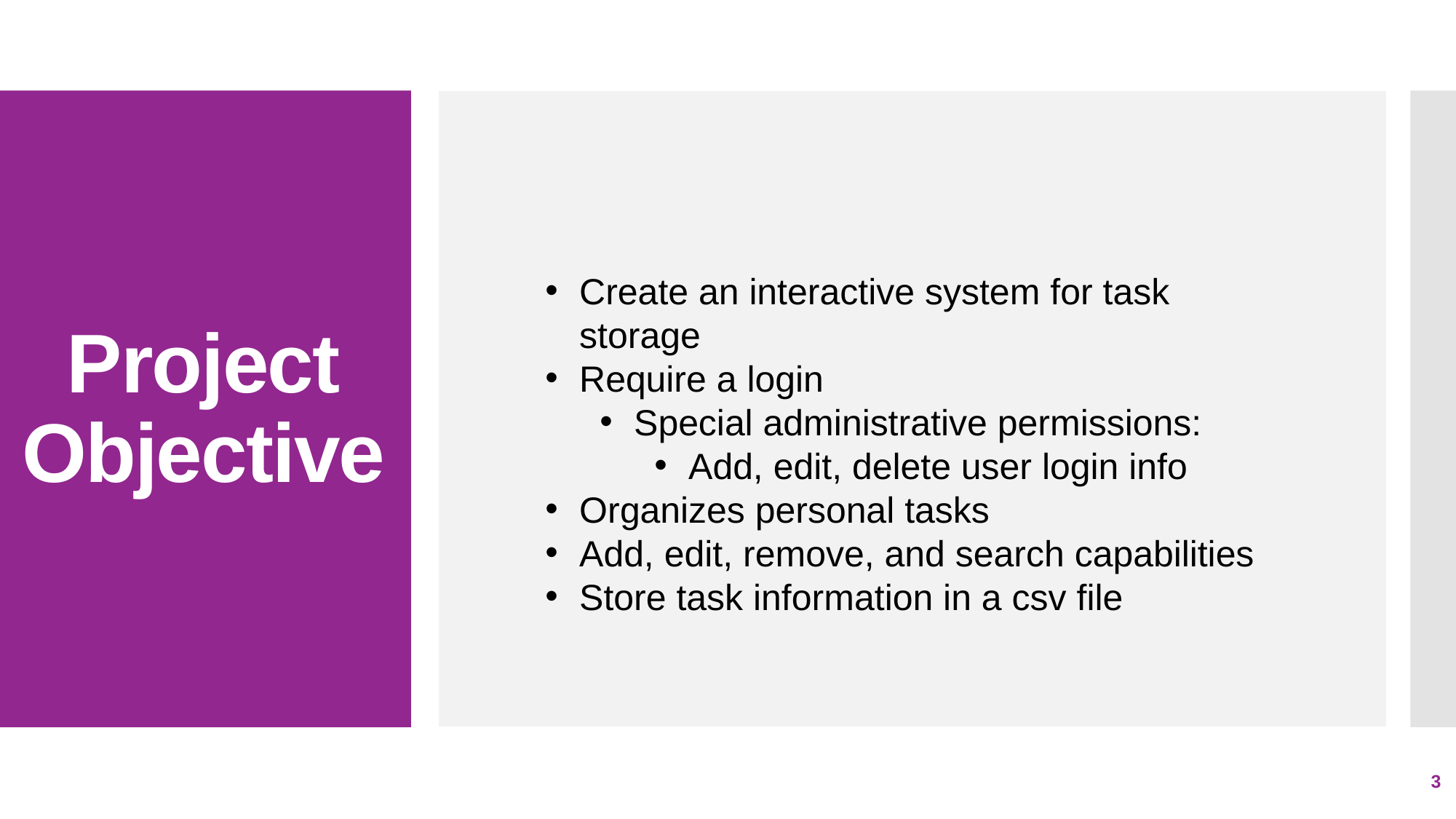

Create an interactive system for task storage
Require a login
Special administrative permissions:
Add, edit, delete user login info
Organizes personal tasks
Add, edit, remove, and search capabilities
Store task information in a csv file
# Project Objective
3